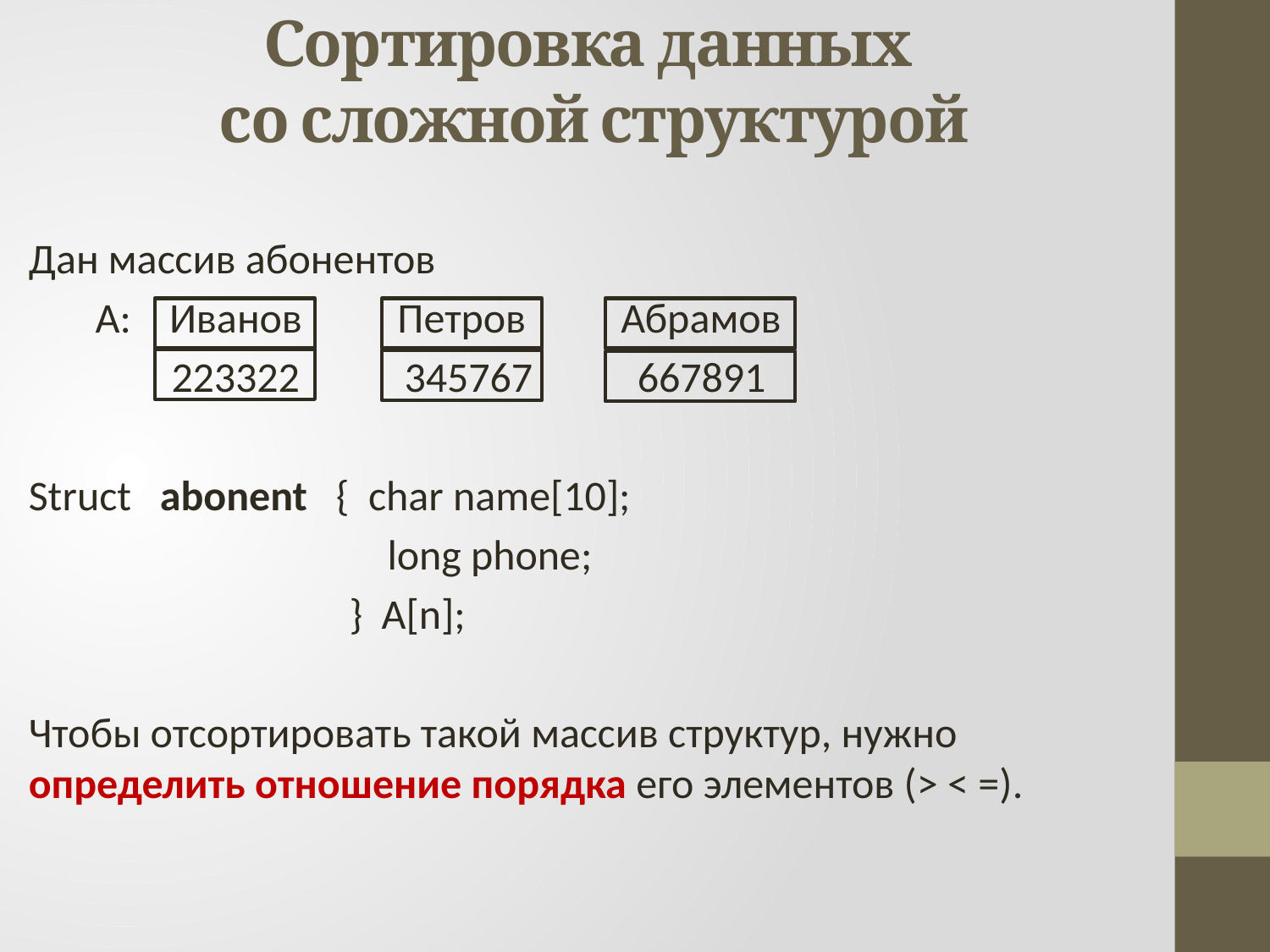

# Сортировка данных со сложной структурой

Дан массив абонентов
       А:    Иванов          Петров          Абрамов
               223322           345767           667891

Struct   abonent   {  char name[10];
   	       	           long phone;
	 	       }  A[n];

Чтобы отсортировать такой массив структур, нужно определить отношение порядка его элементов (> < =).